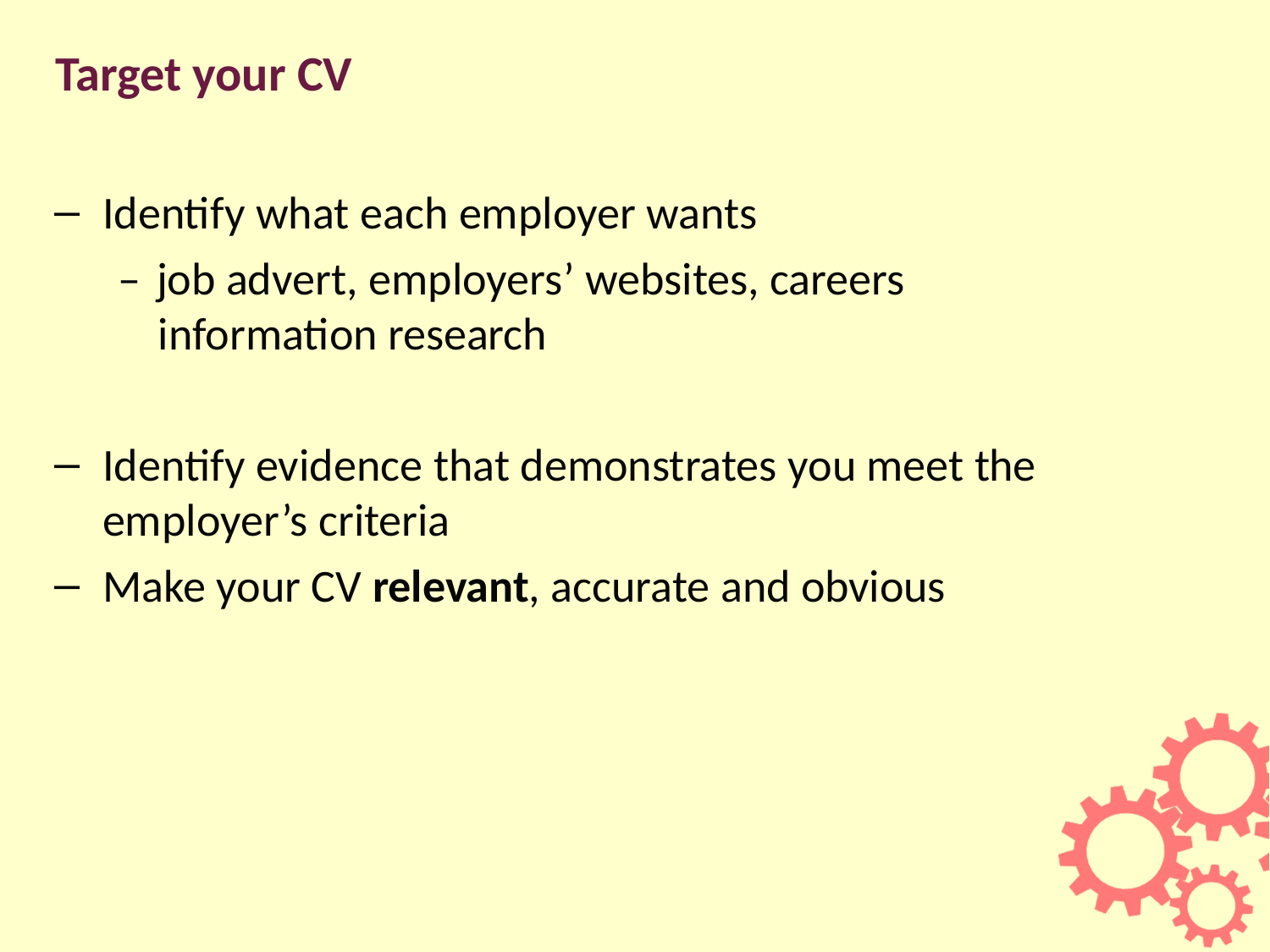

# Target your CV
Identify what each employer wants
– job advert, employers’ websites, careers information research

Identify evidence that demonstrates you meet the employer’s criteria
Make your CV relevant, accurate and obvious